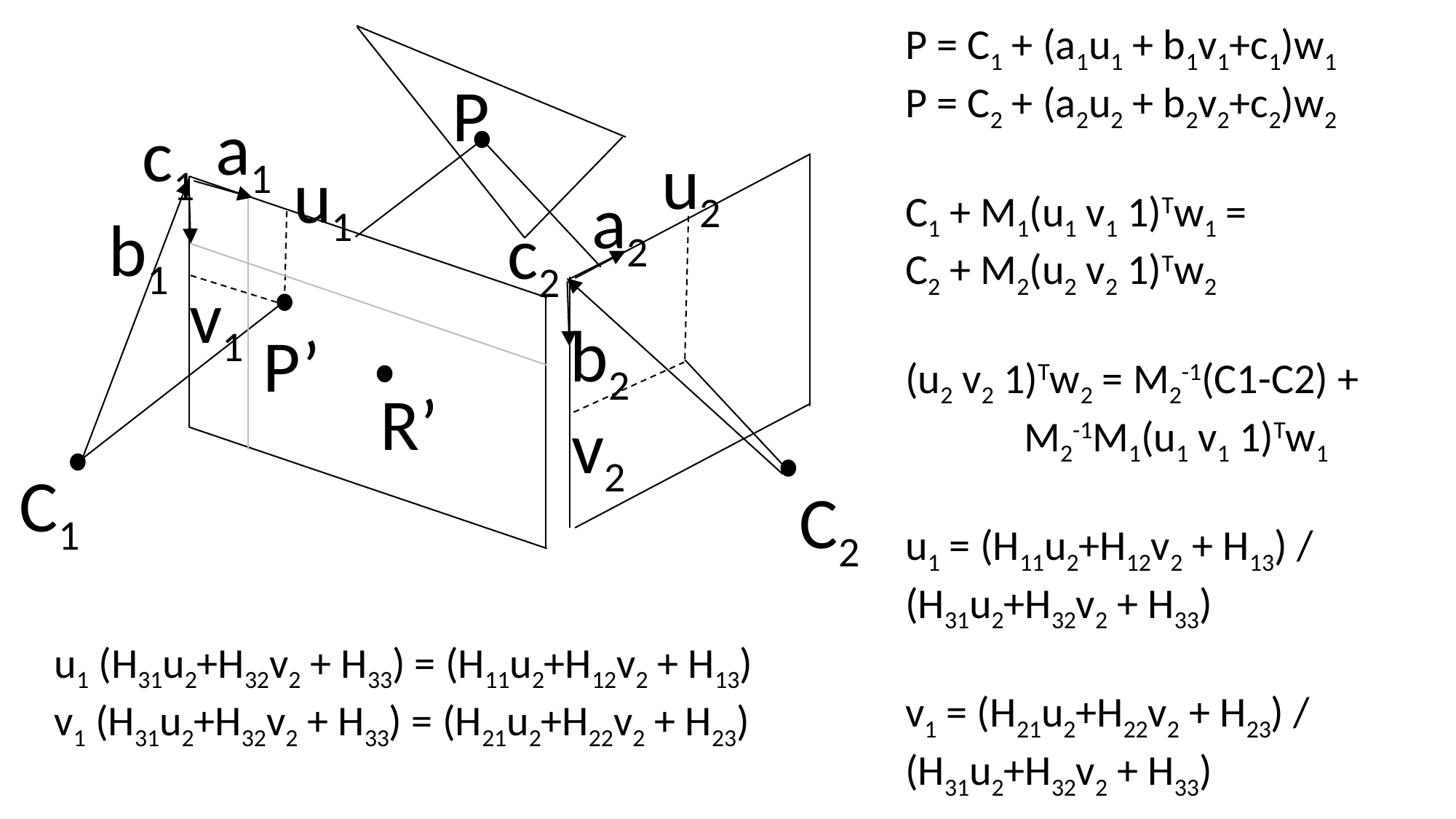

P = C1 + (a1u1 + b1v1+c1)w1
P = C2 + (a2u2 + b2v2+c2)w2

C1 + M1(u1 v1 1)Tw1 =
C2 + M2(u2 v2 1)Tw2

(u2 v2 1)Tw2 = M2-1(C1-C2) +
	 M2-1M1(u1 v1 1)Tw1

u1 = (H11u2+H12v2 + H13) /
(H31u2+H32v2 + H33)

v1 = (H21u2+H22v2 + H23) /
(H31u2+H32v2 + H33)
P
a1
c1

u2
u1
a2
b1
c2
v1

b2
P’

R’
v2
C1

C2
u1 (H31u2+H32v2 + H33) = (H11u2+H12v2 + H13)
v1 (H31u2+H32v2 + H33) = (H21u2+H22v2 + H23)